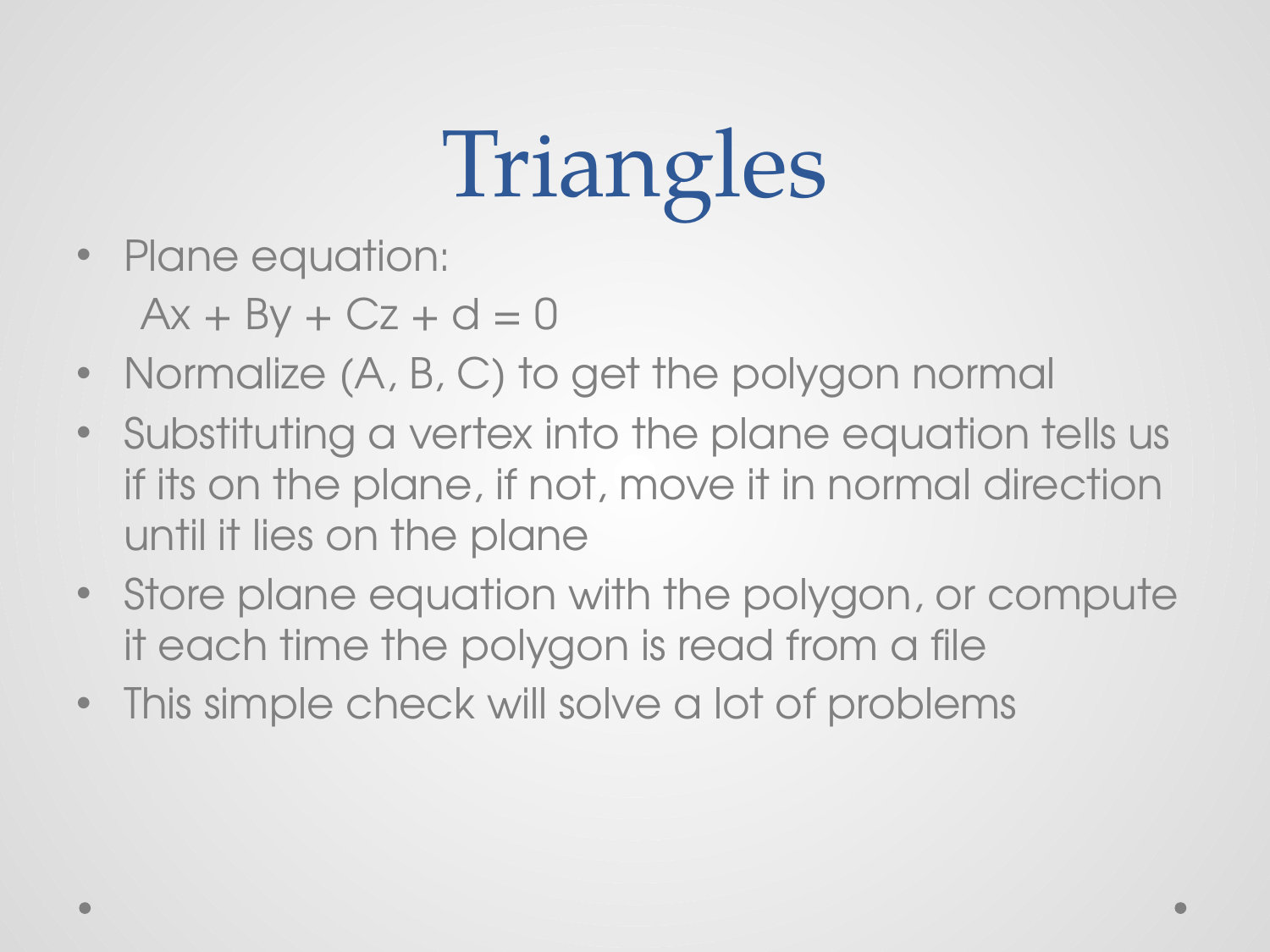

# Triangles
Plane equation:
Ax + By + Cz + d = 0
Normalize (A, B, C) to get the polygon normal
Substituting a vertex into the plane equation tells us if its on the plane, if not, move it in normal direction until it lies on the plane
Store plane equation with the polygon, or compute it each time the polygon is read from a file
This simple check will solve a lot of problems